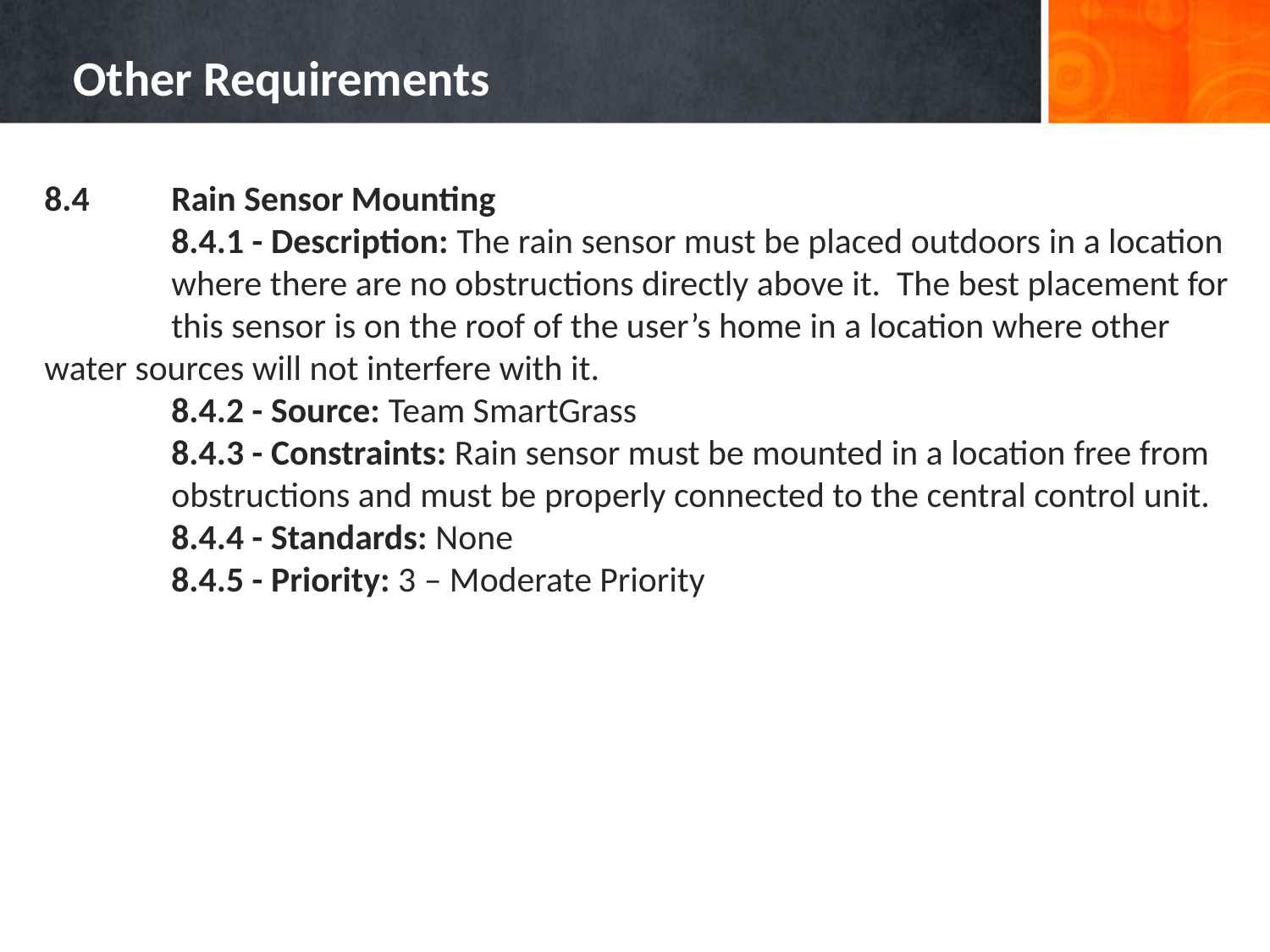

# Other Requirements
8.4	Rain Sensor Mounting
	8.4.1 - Description: The rain sensor must be placed outdoors in a location 	where there are no obstructions directly above it.  The best placement for 	this sensor is on the roof of the user’s home in a location where other 	water sources will not interfere with it.
	8.4.2 - Source: Team SmartGrass
	8.4.3 - Constraints: Rain sensor must be mounted in a location free from 	obstructions and must be properly connected to the central control unit.
	8.4.4 - Standards: None
	8.4.5 - Priority: 3 – Moderate Priority